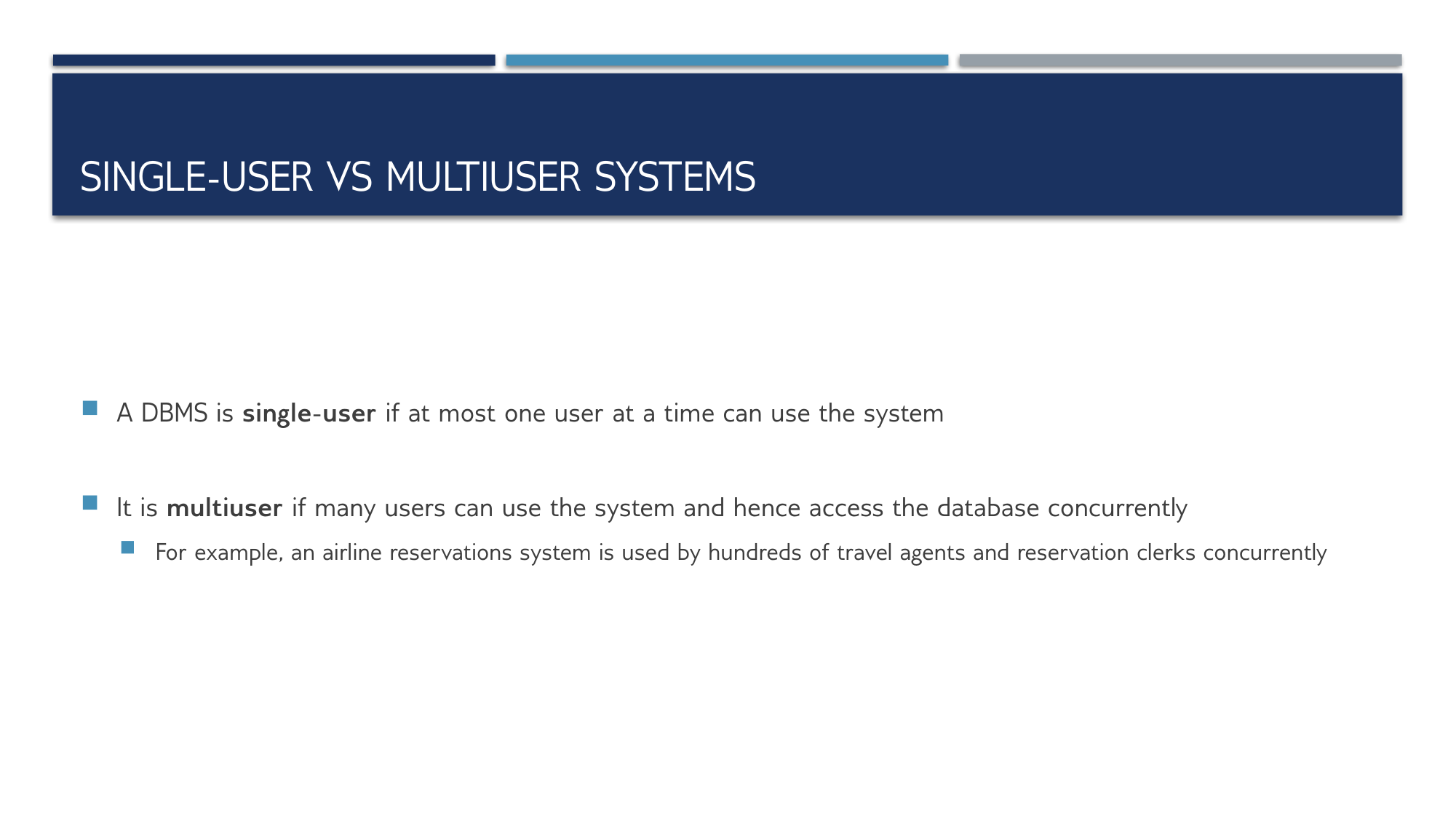

# Single-user vs multiuser systems
A DBMS is single-user if at most one user at a time can use the system

It is multiuser if many users can use the system and hence access the database concurrently
For example, an airline reservations system is used by hundreds of travel agents and reservation clerks concurrently